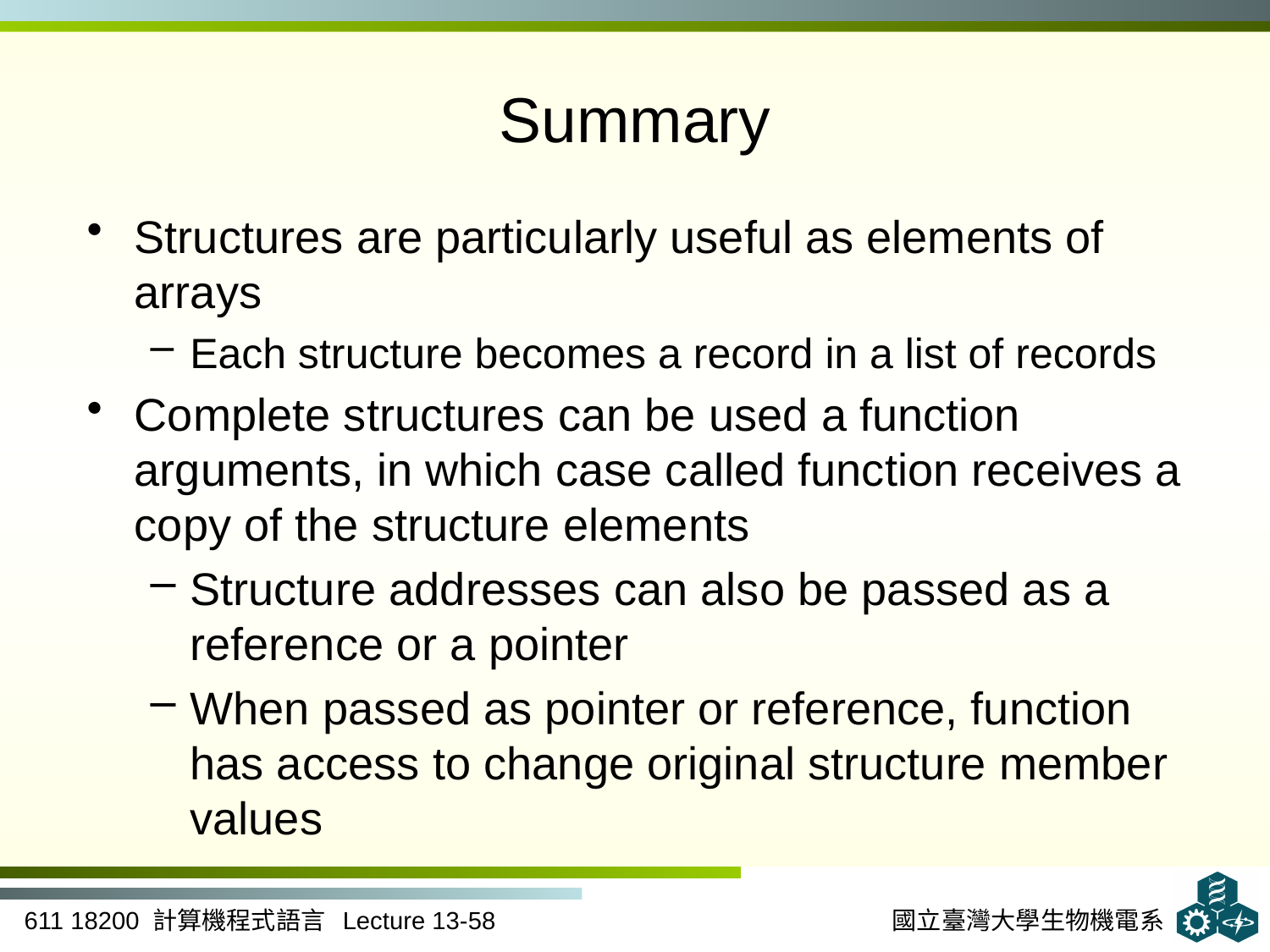

# Summary
Structures are particularly useful as elements of arrays
Each structure becomes a record in a list of records
Complete structures can be used a function arguments, in which case called function receives a copy of the structure elements
Structure addresses can also be passed as a reference or a pointer
When passed as pointer or reference, function has access to change original structure member values